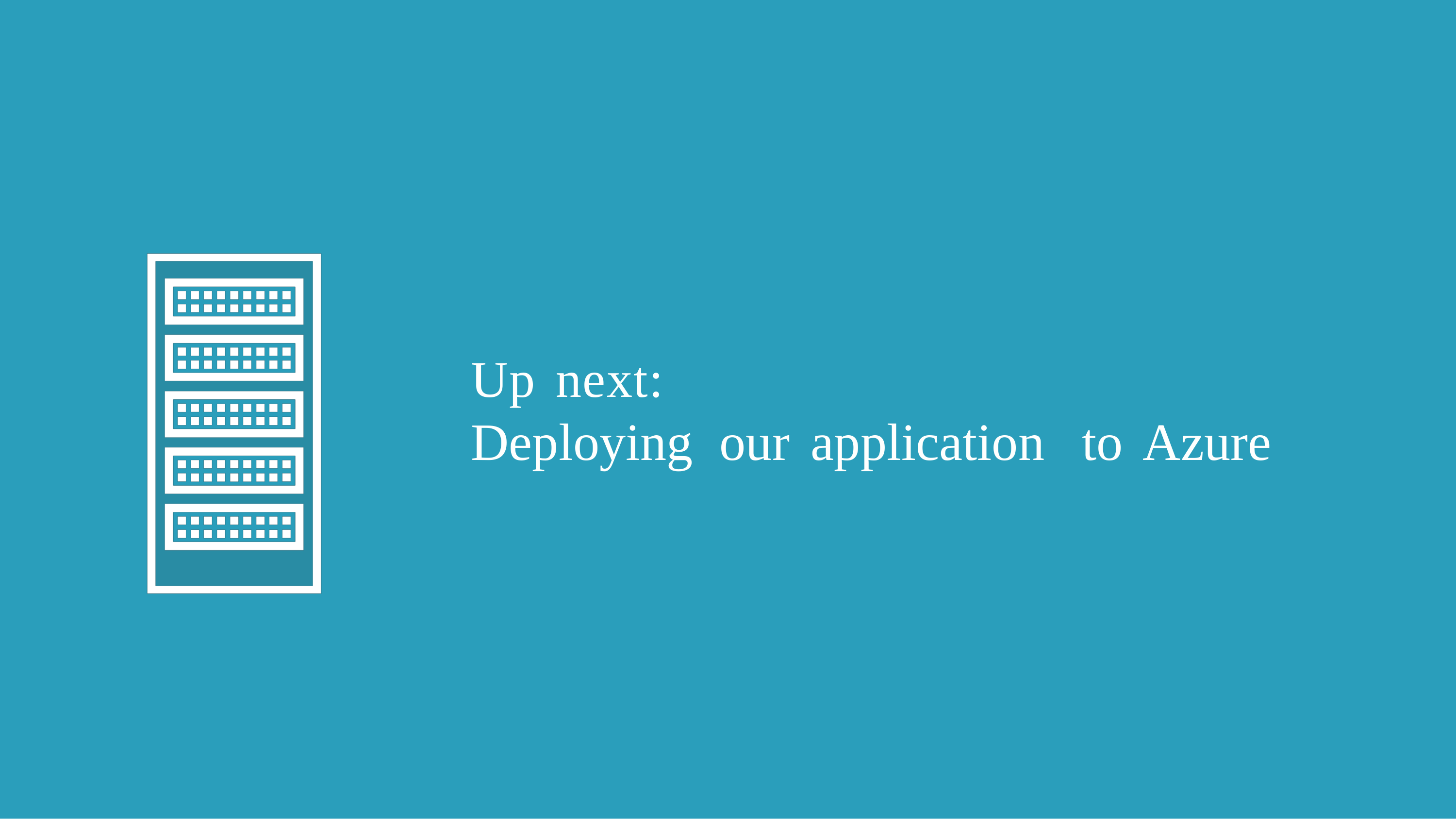

Up
next:
Deploying
our
application
to
Azure